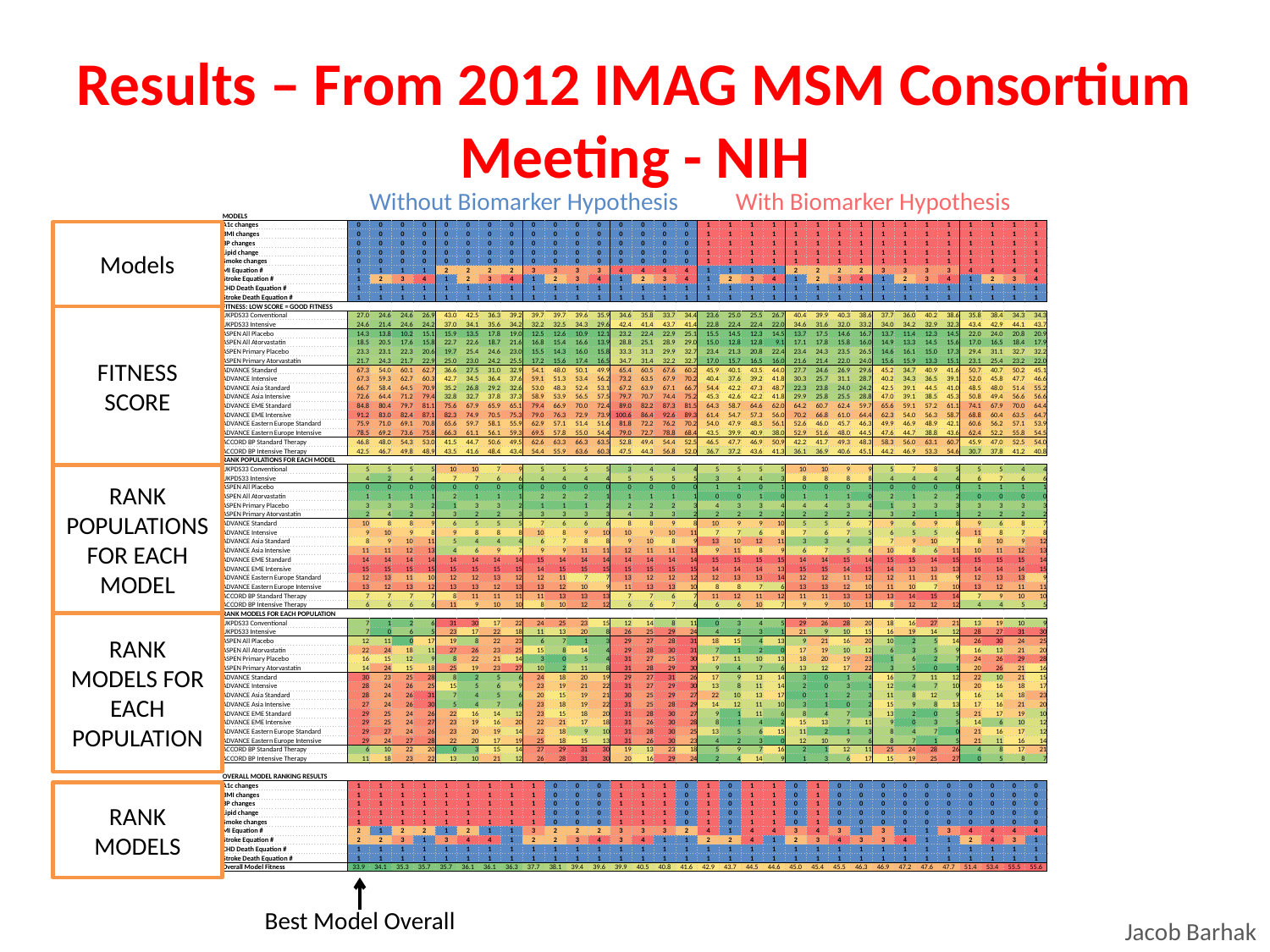

# Results – From 2012 IMAG MSM Consortium Meeting - NIH
Without Biomarker Hypothesis
With Biomarker Hypothesis
| MODELS |  |  |  |  |  |  |  |  |  |  |  |  |  |  |  |  |  |  |  |  |  |  |  |  |  |  |  |  |  |  |  |  |
| --- | --- | --- | --- | --- | --- | --- | --- | --- | --- | --- | --- | --- | --- | --- | --- | --- | --- | --- | --- | --- | --- | --- | --- | --- | --- | --- | --- | --- | --- | --- | --- | --- |
| A1c changes | 0 | 0 | 0 | 0 | 0 | 0 | 0 | 0 | 0 | 0 | 0 | 0 | 0 | 0 | 0 | 0 | 1 | 1 | 1 | 1 | 1 | 1 | 1 | 1 | 1 | 1 | 1 | 1 | 1 | 1 | 1 | 1 |
| BMI changes | 0 | 0 | 0 | 0 | 0 | 0 | 0 | 0 | 0 | 0 | 0 | 0 | 0 | 0 | 0 | 0 | 1 | 1 | 1 | 1 | 1 | 1 | 1 | 1 | 1 | 1 | 1 | 1 | 1 | 1 | 1 | 1 |
| BP changes | 0 | 0 | 0 | 0 | 0 | 0 | 0 | 0 | 0 | 0 | 0 | 0 | 0 | 0 | 0 | 0 | 1 | 1 | 1 | 1 | 1 | 1 | 1 | 1 | 1 | 1 | 1 | 1 | 1 | 1 | 1 | 1 |
| Lipid change | 0 | 0 | 0 | 0 | 0 | 0 | 0 | 0 | 0 | 0 | 0 | 0 | 0 | 0 | 0 | 0 | 1 | 1 | 1 | 1 | 1 | 1 | 1 | 1 | 1 | 1 | 1 | 1 | 1 | 1 | 1 | 1 |
| Smoke changes | 0 | 0 | 0 | 0 | 0 | 0 | 0 | 0 | 0 | 0 | 0 | 0 | 0 | 0 | 0 | 0 | 1 | 1 | 1 | 1 | 1 | 1 | 1 | 1 | 1 | 1 | 1 | 1 | 1 | 1 | 1 | 1 |
| MI Equation # | 1 | 1 | 1 | 1 | 2 | 2 | 2 | 2 | 3 | 3 | 3 | 3 | 4 | 4 | 4 | 4 | 1 | 1 | 1 | 1 | 2 | 2 | 2 | 2 | 3 | 3 | 3 | 3 | 4 | 4 | 4 | 4 |
| Stroke Equation # | 1 | 2 | 3 | 4 | 1 | 2 | 3 | 4 | 1 | 2 | 3 | 4 | 1 | 2 | 3 | 4 | 1 | 2 | 3 | 4 | 1 | 2 | 3 | 4 | 1 | 2 | 3 | 4 | 1 | 2 | 3 | 4 |
| CHD Death Equation # | 1 | 1 | 1 | 1 | 1 | 1 | 1 | 1 | 1 | 1 | 1 | 1 | 1 | 1 | 1 | 1 | 1 | 1 | 1 | 1 | 1 | 1 | 1 | 1 | 1 | 1 | 1 | 1 | 1 | 1 | 1 | 1 |
| Stroke Death Equation # | 1 | 1 | 1 | 1 | 1 | 1 | 1 | 1 | 1 | 1 | 1 | 1 | 1 | 1 | 1 | 1 | 1 | 1 | 1 | 1 | 1 | 1 | 1 | 1 | 1 | 1 | 1 | 1 | 1 | 1 | 1 | 1 |
| FITNESS: LOW SCORE = GOOD FITNESS |  |  |  |  |  |  |  |  |  |  |  |  |  |  |  |  |  |  |  |  |  |  |  |  |  |  |  |  |  |  |  |  |
| UKPDS33 Conventional | 27.0 | 24.6 | 24.6 | 26.9 | 43.0 | 42.5 | 36.3 | 39.2 | 39.7 | 39.7 | 39.6 | 35.9 | 34.6 | 35.8 | 33.7 | 34.4 | 23.6 | 25.0 | 25.5 | 26.7 | 40.4 | 39.9 | 40.3 | 38.6 | 37.7 | 36.0 | 40.2 | 38.6 | 35.8 | 38.4 | 34.3 | 34.3 |
| UKPDS33 Intensive | 24.6 | 21.4 | 24.6 | 24.2 | 37.0 | 34.1 | 35.6 | 34.2 | 32.2 | 32.5 | 34.3 | 29.6 | 42.4 | 41.4 | 43.7 | 41.4 | 22.8 | 22.4 | 22.4 | 22.0 | 34.6 | 31.6 | 32.0 | 33.2 | 34.0 | 34.2 | 32.9 | 32.3 | 43.4 | 42.9 | 44.1 | 43.7 |
| ASPEN All Placebo | 14.3 | 13.8 | 10.2 | 15.1 | 15.9 | 13.5 | 17.8 | 19.0 | 12.5 | 12.6 | 10.9 | 12.1 | 23.2 | 22.4 | 22.9 | 25.1 | 15.5 | 14.5 | 12.3 | 14.5 | 13.7 | 17.5 | 14.6 | 16.7 | 13.7 | 11.4 | 12.3 | 14.5 | 22.0 | 24.0 | 20.8 | 20.9 |
| ASPEN All Atorvastatin | 18.5 | 20.5 | 17.6 | 15.8 | 22.7 | 22.6 | 18.7 | 21.6 | 16.8 | 15.4 | 16.6 | 13.9 | 28.8 | 25.1 | 28.9 | 29.0 | 15.0 | 12.8 | 12.8 | 9.1 | 17.1 | 17.8 | 15.8 | 16.0 | 14.9 | 13.3 | 14.5 | 15.6 | 17.0 | 16.5 | 18.4 | 17.9 |
| ASPEN Primary Placebo | 23.3 | 23.1 | 22.3 | 20.6 | 19.7 | 25.4 | 24.6 | 23.0 | 15.5 | 14.3 | 16.0 | 15.8 | 33.3 | 31.3 | 29.9 | 32.7 | 23.4 | 21.3 | 20.8 | 22.4 | 23.4 | 24.3 | 23.5 | 26.5 | 14.6 | 16.1 | 15.0 | 17.3 | 29.4 | 31.1 | 32.7 | 32.2 |
| ASPEN Primary Atorvastatin | 21.7 | 24.3 | 21.7 | 22.9 | 25.0 | 23.0 | 24.2 | 25.5 | 17.2 | 15.6 | 17.4 | 16.5 | 34.7 | 31.4 | 32.2 | 32.7 | 17.0 | 15.7 | 16.5 | 16.0 | 21.6 | 21.4 | 22.0 | 24.0 | 15.6 | 15.9 | 13.3 | 15.1 | 23.1 | 25.4 | 23.2 | 22.0 |
| ADVANCE Standard | 67.3 | 54.0 | 60.1 | 62.7 | 36.6 | 27.5 | 31.0 | 32.9 | 54.1 | 48.0 | 50.1 | 49.9 | 65.4 | 60.5 | 67.6 | 60.2 | 45.9 | 40.1 | 43.5 | 44.0 | 27.7 | 24.6 | 26.9 | 29.6 | 45.2 | 34.7 | 40.9 | 41.6 | 50.7 | 40.7 | 50.2 | 45.1 |
| ADVANCE Intensive | 67.3 | 59.3 | 62.7 | 60.3 | 42.7 | 34.5 | 36.4 | 37.6 | 59.1 | 51.3 | 53.4 | 56.2 | 73.2 | 63.5 | 67.9 | 70.2 | 40.4 | 37.6 | 39.2 | 41.8 | 30.3 | 25.7 | 31.1 | 28.7 | 40.2 | 34.3 | 36.5 | 39.1 | 52.0 | 45.8 | 47.7 | 46.6 |
| ADVANCE Asia Standard | 66.7 | 58.4 | 64.5 | 70.9 | 35.2 | 26.8 | 29.2 | 32.6 | 53.0 | 48.3 | 52.4 | 53.1 | 67.2 | 63.9 | 67.1 | 66.7 | 54.4 | 42.2 | 47.3 | 48.7 | 22.3 | 23.8 | 24.0 | 24.2 | 42.5 | 39.1 | 44.5 | 41.0 | 48.5 | 48.0 | 51.4 | 55.2 |
| ADVANCE Asia Intensive | 72.6 | 64.4 | 71.2 | 79.4 | 32.8 | 32.7 | 37.8 | 37.3 | 58.9 | 53.9 | 56.5 | 57.5 | 79.7 | 70.7 | 74.4 | 75.2 | 45.3 | 42.6 | 42.2 | 41.8 | 29.9 | 25.8 | 25.5 | 28.8 | 47.0 | 39.1 | 38.5 | 45.3 | 50.8 | 49.4 | 56.6 | 56.6 |
| ADVANCE EME Standard | 84.8 | 80.4 | 79.7 | 81.1 | 75.6 | 67.9 | 65.9 | 65.1 | 79.4 | 66.9 | 70.0 | 72.4 | 89.0 | 82.2 | 87.3 | 81.5 | 64.3 | 58.7 | 64.6 | 62.0 | 64.2 | 60.7 | 62.4 | 59.7 | 65.6 | 59.1 | 57.2 | 61.1 | 74.1 | 67.9 | 70.0 | 64.4 |
| ADVANCE EME Intensive | 91.2 | 83.0 | 82.4 | 87.1 | 82.3 | 74.9 | 70.5 | 75.3 | 79.0 | 76.3 | 72.9 | 73.9 | 100.6 | 86.4 | 92.6 | 89.3 | 61.4 | 54.7 | 57.3 | 56.0 | 70.2 | 66.8 | 61.0 | 64.4 | 62.3 | 54.0 | 56.3 | 58.7 | 68.8 | 60.4 | 63.5 | 64.7 |
| ADVANCE Eastern Europe Standard | 75.9 | 71.0 | 69.1 | 70.8 | 65.6 | 59.7 | 58.1 | 55.9 | 62.9 | 57.1 | 51.4 | 51.6 | 81.8 | 72.2 | 76.2 | 70.2 | 54.0 | 47.9 | 48.5 | 56.1 | 52.6 | 46.0 | 45.7 | 46.3 | 49.9 | 46.9 | 48.9 | 42.1 | 60.6 | 56.2 | 57.1 | 53.9 |
| ADVANCE Eastern Europe Intensive | 78.5 | 69.2 | 73.6 | 75.8 | 66.3 | 61.1 | 56.1 | 59.3 | 69.5 | 57.8 | 55.0 | 54.4 | 79.0 | 72.7 | 78.8 | 68.4 | 43.5 | 39.9 | 40.9 | 38.0 | 52.9 | 51.6 | 48.0 | 44.5 | 47.6 | 44.7 | 38.8 | 43.6 | 62.4 | 52.2 | 55.8 | 54.5 |
| ACCORD BP Standard Therapy | 46.8 | 48.0 | 54.3 | 53.0 | 41.5 | 44.7 | 50.6 | 49.5 | 62.6 | 63.3 | 66.3 | 63.5 | 52.8 | 49.4 | 54.4 | 52.5 | 46.5 | 47.7 | 46.9 | 50.9 | 42.2 | 41.7 | 49.3 | 48.3 | 58.3 | 56.0 | 63.1 | 60.7 | 45.9 | 47.0 | 52.5 | 54.0 |
| ACCORD BP Intensive Therapy | 42.5 | 46.7 | 49.8 | 48.9 | 43.5 | 41.6 | 48.4 | 43.4 | 54.4 | 55.9 | 63.6 | 60.3 | 47.5 | 44.3 | 56.8 | 52.0 | 36.7 | 37.2 | 43.6 | 41.3 | 36.1 | 36.9 | 40.6 | 45.1 | 44.2 | 46.9 | 53.3 | 54.6 | 30.7 | 37.8 | 41.2 | 40.8 |
| RANK POPULATIONS FOR EACH MODEL |  |  |  |  |  |  |  |  |  |  |  |  |  |  |  |  |  |  |  |  |  |  |  |  |  |  |  |  |  |  |  |  |
| UKPDS33 Conventional | 5 | 5 | 5 | 5 | 10 | 10 | 7 | 9 | 5 | 5 | 5 | 5 | 3 | 4 | 4 | 4 | 5 | 5 | 5 | 5 | 10 | 10 | 9 | 9 | 5 | 7 | 8 | 5 | 5 | 5 | 4 | 4 |
| UKPDS33 Intensive | 4 | 2 | 4 | 4 | 7 | 7 | 6 | 6 | 4 | 4 | 4 | 4 | 5 | 5 | 5 | 5 | 3 | 4 | 4 | 3 | 8 | 8 | 8 | 8 | 4 | 4 | 4 | 4 | 6 | 7 | 6 | 6 |
| ASPEN All Placebo | 0 | 0 | 0 | 0 | 0 | 0 | 0 | 0 | 0 | 0 | 0 | 0 | 0 | 0 | 0 | 0 | 1 | 1 | 0 | 1 | 0 | 0 | 0 | 1 | 0 | 0 | 0 | 0 | 1 | 1 | 1 | 1 |
| ASPEN All Atorvastatin | 1 | 1 | 1 | 1 | 2 | 1 | 1 | 1 | 2 | 2 | 2 | 1 | 1 | 1 | 1 | 1 | 0 | 0 | 1 | 0 | 1 | 1 | 1 | 0 | 2 | 1 | 2 | 2 | 0 | 0 | 0 | 0 |
| ASPEN Primary Placebo | 3 | 3 | 3 | 2 | 1 | 3 | 3 | 2 | 1 | 1 | 1 | 2 | 2 | 2 | 2 | 3 | 4 | 3 | 3 | 4 | 4 | 4 | 3 | 4 | 1 | 3 | 3 | 3 | 3 | 3 | 3 | 3 |
| ASPEN Primary Atorvastatin | 2 | 4 | 2 | 3 | 3 | 2 | 2 | 3 | 3 | 3 | 3 | 3 | 4 | 3 | 3 | 2 | 2 | 2 | 2 | 2 | 2 | 2 | 2 | 2 | 3 | 2 | 1 | 1 | 2 | 2 | 2 | 2 |
| ADVANCE Standard | 10 | 8 | 8 | 9 | 6 | 5 | 5 | 5 | 7 | 6 | 6 | 6 | 8 | 8 | 9 | 8 | 10 | 9 | 9 | 10 | 5 | 5 | 6 | 7 | 9 | 6 | 9 | 8 | 9 | 6 | 8 | 7 |
| ADVANCE Intensive | 9 | 10 | 9 | 8 | 9 | 8 | 8 | 8 | 10 | 8 | 9 | 10 | 10 | 9 | 10 | 11 | 7 | 7 | 6 | 8 | 7 | 6 | 7 | 5 | 6 | 5 | 5 | 6 | 11 | 8 | 7 | 8 |
| ADVANCE Asia Standard | 8 | 9 | 10 | 11 | 5 | 4 | 4 | 4 | 6 | 7 | 8 | 8 | 9 | 10 | 8 | 9 | 13 | 10 | 12 | 11 | 3 | 3 | 4 | 3 | 7 | 9 | 10 | 7 | 8 | 10 | 9 | 12 |
| ADVANCE Asia Intensive | 11 | 11 | 12 | 13 | 4 | 6 | 9 | 7 | 9 | 9 | 11 | 11 | 12 | 11 | 11 | 13 | 9 | 11 | 8 | 9 | 6 | 7 | 5 | 6 | 10 | 8 | 6 | 11 | 10 | 11 | 12 | 13 |
| ADVANCE EME Standard | 14 | 14 | 14 | 14 | 14 | 14 | 14 | 14 | 15 | 14 | 14 | 14 | 14 | 14 | 14 | 14 | 15 | 15 | 15 | 15 | 14 | 14 | 15 | 14 | 15 | 15 | 14 | 15 | 15 | 15 | 15 | 14 |
| ADVANCE EME Intensive | 15 | 15 | 15 | 15 | 15 | 15 | 15 | 15 | 14 | 15 | 15 | 15 | 15 | 15 | 15 | 15 | 14 | 14 | 14 | 13 | 15 | 15 | 14 | 15 | 14 | 13 | 13 | 13 | 14 | 14 | 14 | 15 |
| ADVANCE Eastern Europe Standard | 12 | 13 | 11 | 10 | 12 | 12 | 13 | 12 | 12 | 11 | 7 | 7 | 13 | 12 | 12 | 12 | 12 | 13 | 13 | 14 | 12 | 12 | 11 | 12 | 12 | 11 | 11 | 9 | 12 | 13 | 13 | 9 |
| ADVANCE Eastern Europe Intensive | 13 | 12 | 13 | 12 | 13 | 13 | 12 | 13 | 13 | 12 | 10 | 9 | 11 | 13 | 13 | 10 | 8 | 8 | 7 | 6 | 13 | 13 | 12 | 10 | 11 | 10 | 7 | 10 | 13 | 12 | 11 | 11 |
| ACCORD BP Standard Therapy | 7 | 7 | 7 | 7 | 8 | 11 | 11 | 11 | 11 | 13 | 13 | 13 | 7 | 7 | 6 | 7 | 11 | 12 | 11 | 12 | 11 | 11 | 13 | 13 | 13 | 14 | 15 | 14 | 7 | 9 | 10 | 10 |
| ACCORD BP Intensive Therapy | 6 | 6 | 6 | 6 | 11 | 9 | 10 | 10 | 8 | 10 | 12 | 12 | 6 | 6 | 7 | 6 | 6 | 6 | 10 | 7 | 9 | 9 | 10 | 11 | 8 | 12 | 12 | 12 | 4 | 4 | 5 | 5 |
| RANK MODELS FOR EACH POPULATION |  |  |  |  |  |  |  |  |  |  |  |  |  |  |  |  |  |  |  |  |  |  |  |  |  |  |  |  |  |  |  |  |
| UKPDS33 Conventional | 7 | 1 | 2 | 6 | 31 | 30 | 17 | 22 | 24 | 25 | 23 | 15 | 12 | 14 | 8 | 11 | 0 | 3 | 4 | 5 | 29 | 26 | 28 | 20 | 18 | 16 | 27 | 21 | 13 | 19 | 10 | 9 |
| UKPDS33 Intensive | 7 | 0 | 6 | 5 | 23 | 17 | 22 | 18 | 11 | 13 | 20 | 8 | 26 | 25 | 29 | 24 | 4 | 2 | 3 | 1 | 21 | 9 | 10 | 15 | 16 | 19 | 14 | 12 | 28 | 27 | 31 | 30 |
| ASPEN All Placebo | 12 | 11 | 0 | 17 | 19 | 8 | 22 | 23 | 6 | 7 | 1 | 3 | 29 | 27 | 28 | 31 | 18 | 15 | 4 | 13 | 9 | 21 | 16 | 20 | 10 | 2 | 5 | 14 | 26 | 30 | 24 | 25 |
| ASPEN All Atorvastatin | 22 | 24 | 18 | 11 | 27 | 26 | 23 | 25 | 15 | 8 | 14 | 4 | 29 | 28 | 30 | 31 | 7 | 1 | 2 | 0 | 17 | 19 | 10 | 12 | 6 | 3 | 5 | 9 | 16 | 13 | 21 | 20 |
| ASPEN Primary Placebo | 16 | 15 | 12 | 9 | 8 | 22 | 21 | 14 | 3 | 0 | 5 | 4 | 31 | 27 | 25 | 30 | 17 | 11 | 10 | 13 | 18 | 20 | 19 | 23 | 1 | 6 | 2 | 7 | 24 | 26 | 29 | 28 |
| ASPEN Primary Atorvastatin | 14 | 24 | 15 | 18 | 25 | 19 | 23 | 27 | 10 | 2 | 11 | 8 | 31 | 28 | 29 | 30 | 9 | 4 | 7 | 6 | 13 | 12 | 17 | 22 | 3 | 5 | 0 | 1 | 20 | 26 | 21 | 16 |
| ADVANCE Standard | 30 | 23 | 25 | 28 | 8 | 2 | 5 | 6 | 24 | 18 | 20 | 19 | 29 | 27 | 31 | 26 | 17 | 9 | 13 | 14 | 3 | 0 | 1 | 4 | 16 | 7 | 11 | 12 | 22 | 10 | 21 | 15 |
| ADVANCE Intensive | 28 | 24 | 26 | 25 | 15 | 5 | 6 | 9 | 23 | 19 | 21 | 22 | 31 | 27 | 29 | 30 | 13 | 8 | 11 | 14 | 2 | 0 | 3 | 1 | 12 | 4 | 7 | 10 | 20 | 16 | 18 | 17 |
| ADVANCE Asia Standard | 28 | 24 | 26 | 31 | 7 | 4 | 5 | 6 | 20 | 15 | 19 | 21 | 30 | 25 | 29 | 27 | 22 | 10 | 13 | 17 | 0 | 1 | 2 | 3 | 11 | 8 | 12 | 9 | 16 | 14 | 18 | 23 |
| ADVANCE Asia Intensive | 27 | 24 | 26 | 30 | 5 | 4 | 7 | 6 | 23 | 18 | 19 | 22 | 31 | 25 | 28 | 29 | 14 | 12 | 11 | 10 | 3 | 1 | 0 | 2 | 15 | 9 | 8 | 13 | 17 | 16 | 21 | 20 |
| ADVANCE EME Standard | 29 | 25 | 24 | 26 | 22 | 16 | 14 | 12 | 23 | 15 | 18 | 20 | 31 | 28 | 30 | 27 | 9 | 1 | 11 | 6 | 8 | 4 | 7 | 3 | 13 | 2 | 0 | 5 | 21 | 17 | 19 | 10 |
| ADVANCE EME Intensive | 29 | 25 | 24 | 27 | 23 | 19 | 16 | 20 | 22 | 21 | 17 | 18 | 31 | 26 | 30 | 28 | 8 | 1 | 4 | 2 | 15 | 13 | 7 | 11 | 9 | 0 | 3 | 5 | 14 | 6 | 10 | 12 |
| ADVANCE Eastern Europe Standard | 29 | 27 | 24 | 26 | 23 | 20 | 19 | 14 | 22 | 18 | 9 | 10 | 31 | 28 | 30 | 25 | 13 | 5 | 6 | 15 | 11 | 2 | 1 | 3 | 8 | 4 | 7 | 0 | 21 | 16 | 17 | 12 |
| ADVANCE Eastern Europe Intensive | 29 | 24 | 27 | 28 | 22 | 20 | 17 | 19 | 25 | 18 | 15 | 13 | 31 | 26 | 30 | 23 | 4 | 2 | 3 | 0 | 12 | 10 | 9 | 6 | 8 | 7 | 1 | 5 | 21 | 11 | 16 | 14 |
| ACCORD BP Standard Therapy | 6 | 10 | 22 | 20 | 0 | 3 | 15 | 14 | 27 | 29 | 31 | 30 | 19 | 13 | 23 | 18 | 5 | 9 | 7 | 16 | 2 | 1 | 12 | 11 | 25 | 24 | 28 | 26 | 4 | 8 | 17 | 21 |
| ACCORD BP Intensive Therapy | 11 | 18 | 23 | 22 | 13 | 10 | 21 | 12 | 26 | 28 | 31 | 30 | 20 | 16 | 29 | 24 | 2 | 4 | 14 | 9 | 1 | 3 | 6 | 17 | 15 | 19 | 25 | 27 | 0 | 5 | 8 | 7 |
|  |  |  |  |  |  |  |  |  |  |  |  |  |  |  |  |  |  |  |  |  |  |  |  |  |  |  |  |  |  |  |  |  |
| OVERALL MODEL RANKING RESULTS |  |  |  |  |  |  |  |  |  |  |  |  |  |  |  |  |  |  |  |  |  |  |  |  |  |  |  |  |  |  |  |  |
| A1c changes | 1 | 1 | 1 | 1 | 1 | 1 | 1 | 1 | 1 | 0 | 0 | 0 | 1 | 1 | 1 | 0 | 1 | 0 | 1 | 1 | 0 | 1 | 0 | 0 | 0 | 0 | 0 | 0 | 0 | 0 | 0 | 0 |
| BMI changes | 1 | 1 | 1 | 1 | 1 | 1 | 1 | 1 | 1 | 0 | 0 | 0 | 1 | 1 | 1 | 0 | 1 | 0 | 1 | 1 | 0 | 1 | 0 | 0 | 0 | 0 | 0 | 0 | 0 | 0 | 0 | 0 |
| BP changes | 1 | 1 | 1 | 1 | 1 | 1 | 1 | 1 | 1 | 0 | 0 | 0 | 1 | 1 | 1 | 0 | 1 | 0 | 1 | 1 | 0 | 1 | 0 | 0 | 0 | 0 | 0 | 0 | 0 | 0 | 0 | 0 |
| Lipid change | 1 | 1 | 1 | 1 | 1 | 1 | 1 | 1 | 1 | 0 | 0 | 0 | 1 | 1 | 1 | 0 | 1 | 0 | 1 | 1 | 0 | 1 | 0 | 0 | 0 | 0 | 0 | 0 | 0 | 0 | 0 | 0 |
| Smoke changes | 1 | 1 | 1 | 1 | 1 | 1 | 1 | 1 | 1 | 0 | 0 | 0 | 1 | 1 | 1 | 0 | 1 | 0 | 1 | 1 | 0 | 1 | 0 | 0 | 0 | 0 | 0 | 0 | 0 | 0 | 0 | 0 |
| MI Equation # | 2 | 1 | 2 | 2 | 1 | 2 | 1 | 1 | 3 | 2 | 2 | 2 | 3 | 3 | 3 | 2 | 4 | 1 | 4 | 4 | 3 | 4 | 3 | 1 | 3 | 1 | 1 | 3 | 4 | 4 | 4 | 4 |
| Stroke Equation # | 2 | 2 | 3 | 1 | 3 | 4 | 4 | 1 | 2 | 2 | 3 | 4 | 3 | 4 | 1 | 1 | 2 | 2 | 4 | 1 | 2 | 3 | 4 | 3 | 3 | 4 | 1 | 1 | 2 | 4 | 3 | 1 |
| CHD Death Equation # | 1 | 1 | 1 | 1 | 1 | 1 | 1 | 1 | 1 | 1 | 1 | 1 | 1 | 1 | 1 | 1 | 1 | 1 | 1 | 1 | 1 | 1 | 1 | 1 | 1 | 1 | 1 | 1 | 1 | 1 | 1 | 1 |
| Stroke Death Equation # | 1 | 1 | 1 | 1 | 1 | 1 | 1 | 1 | 1 | 1 | 1 | 1 | 1 | 1 | 1 | 1 | 1 | 1 | 1 | 1 | 1 | 1 | 1 | 1 | 1 | 1 | 1 | 1 | 1 | 1 | 1 | 1 |
| Overall Model Fitness | 33.9 | 34.1 | 35.3 | 35.7 | 35.7 | 36.1 | 36.1 | 36.3 | 37.7 | 38.1 | 39.4 | 39.6 | 39.9 | 40.5 | 40.8 | 41.6 | 42.9 | 43.7 | 44.5 | 44.6 | 45.0 | 45.4 | 45.5 | 46.3 | 46.9 | 47.2 | 47.6 | 47.7 | 51.4 | 53.4 | 55.5 | 55.6 |
Models

FITNESS SCORE
RANK POPULATIONS FOR EACH MODEL
RANK MODELS FOR EACH POPULATION
RANK MODELS
Best Model Overall